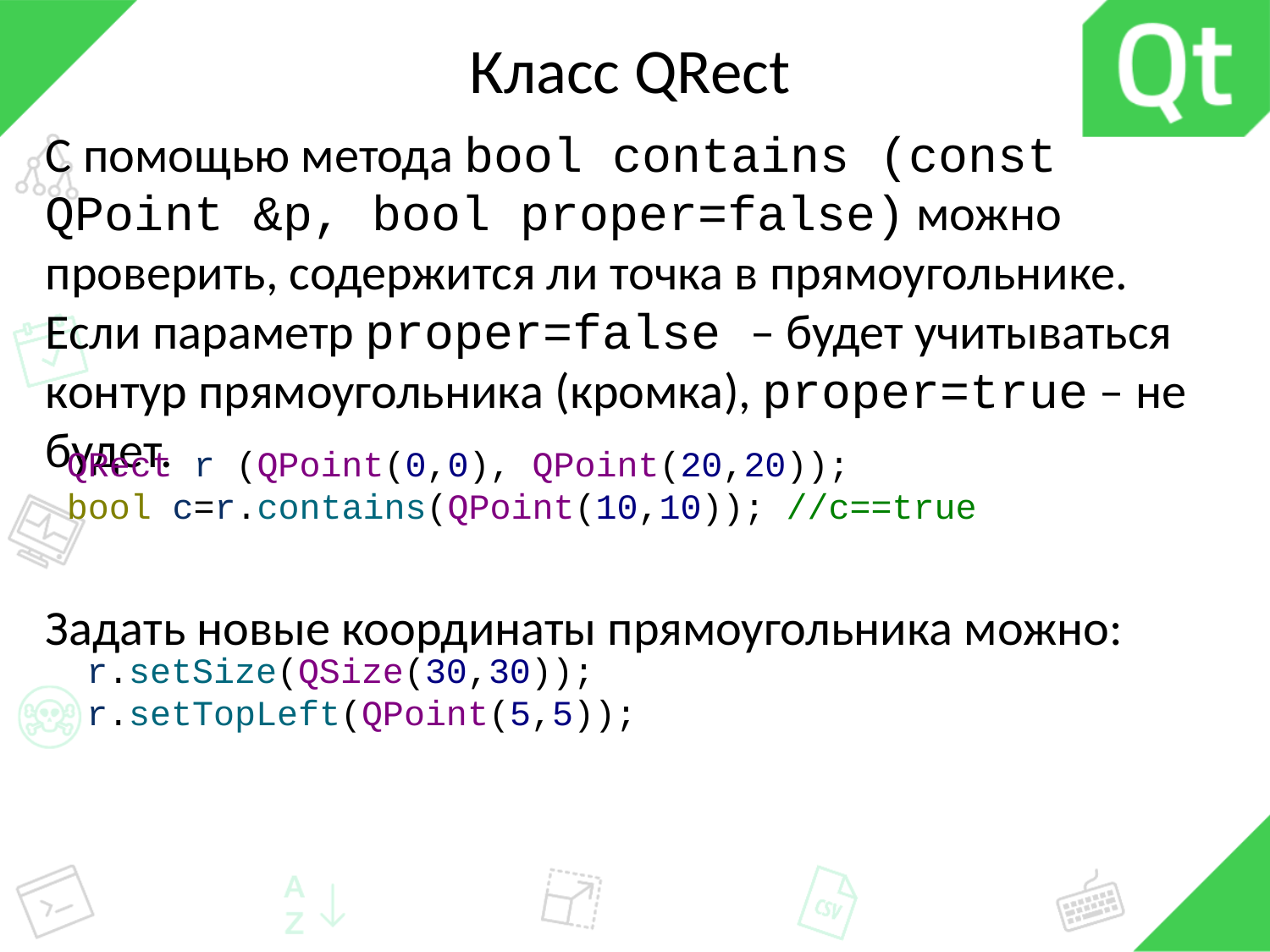

# Класс QRect
C помощью метода bool contains (const QPoint &p, bool proper=false) можно проверить, содержится ли точка в прямоугольнике. Если параметр proper=false – будет учитываться контур прямоугольника (кромка), proper=true – не будет.

Задать новые координаты прямоугольника можно:

QRect r (QPoint(0,0), QPoint(20,20));
bool c=r.contains(QPoint(10,10)); //c==true
r.setSize(QSize(30,30)); r.setTopLeft(QPoint(5,5));